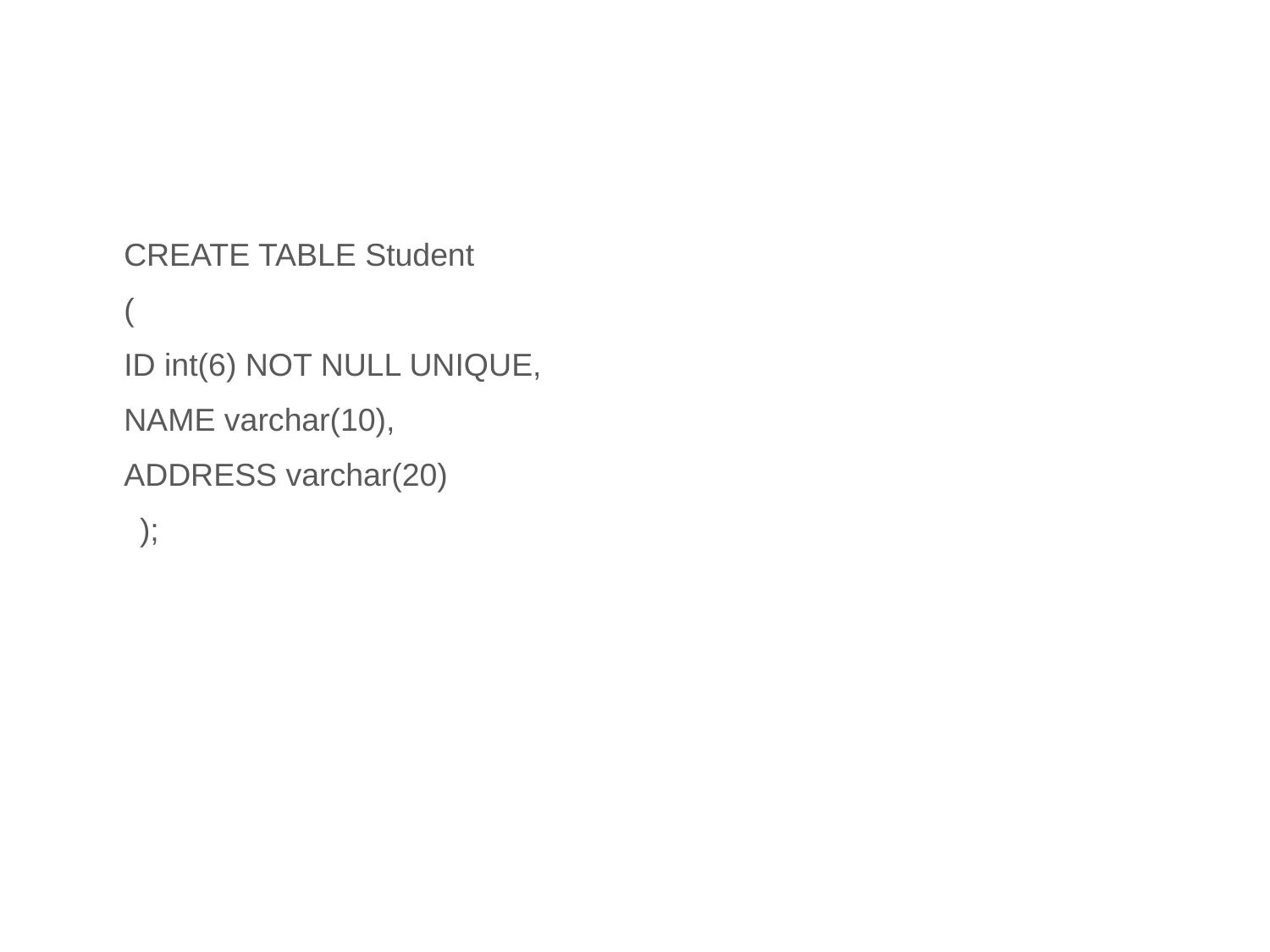

#
CREATE TABLE Student
(
ID int(6) NOT NULL UNIQUE,
NAME varchar(10),
ADDRESS varchar(20)
);